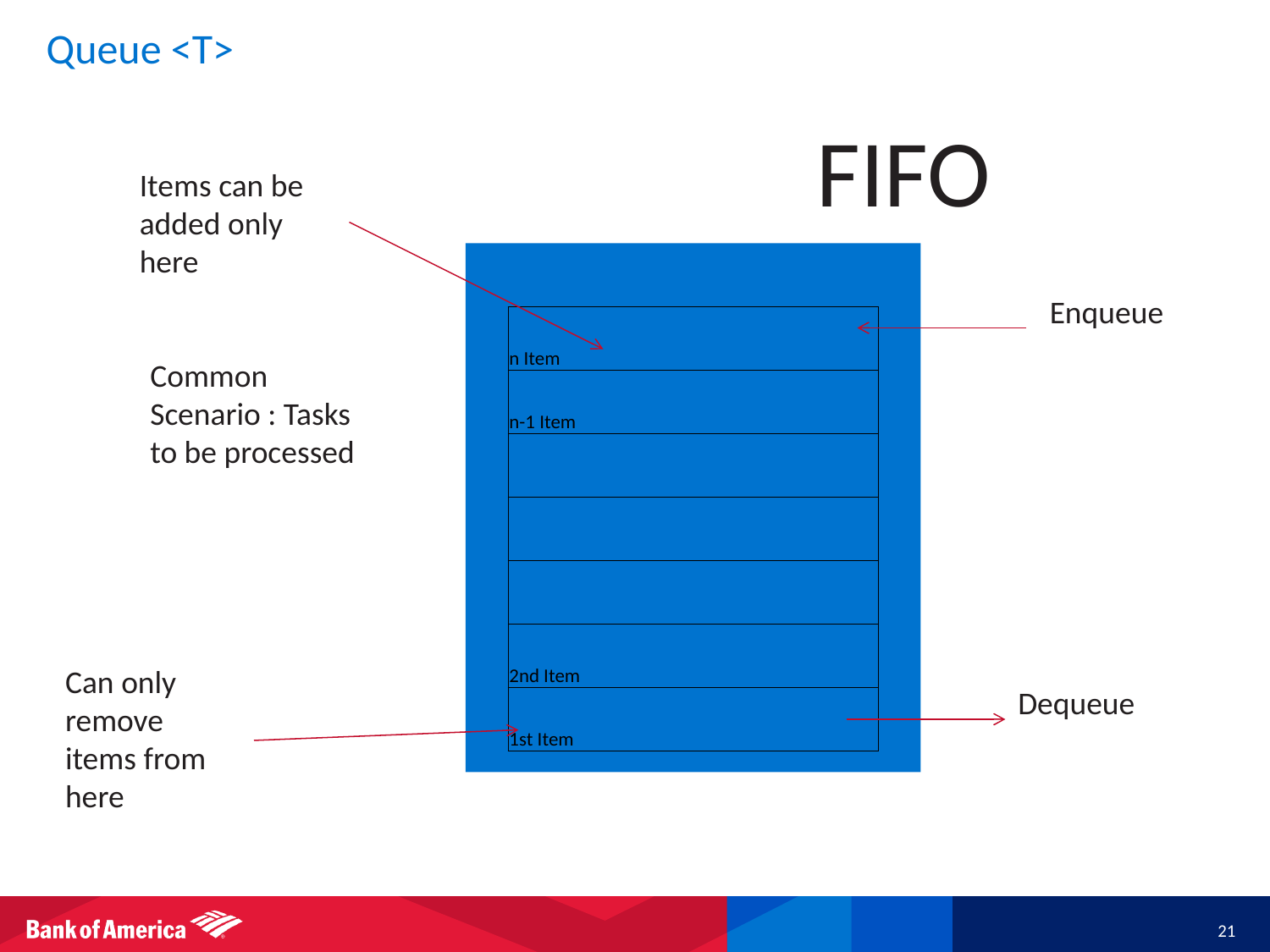

# Queue <T>
FIFO
Items can be added only here

Enqueue
| n Item |
| --- |
| n-1 Item |
|  |
|  |
|  |
| 2nd Item |
| 1st Item |
Common Scenario : Tasks to be processed
| n Item |
| --- |
| n-1 Item |
|  |
|  |
|  |
| 2nd Item |
| 1st Item |
Can only remove items from here
Dequeue
21